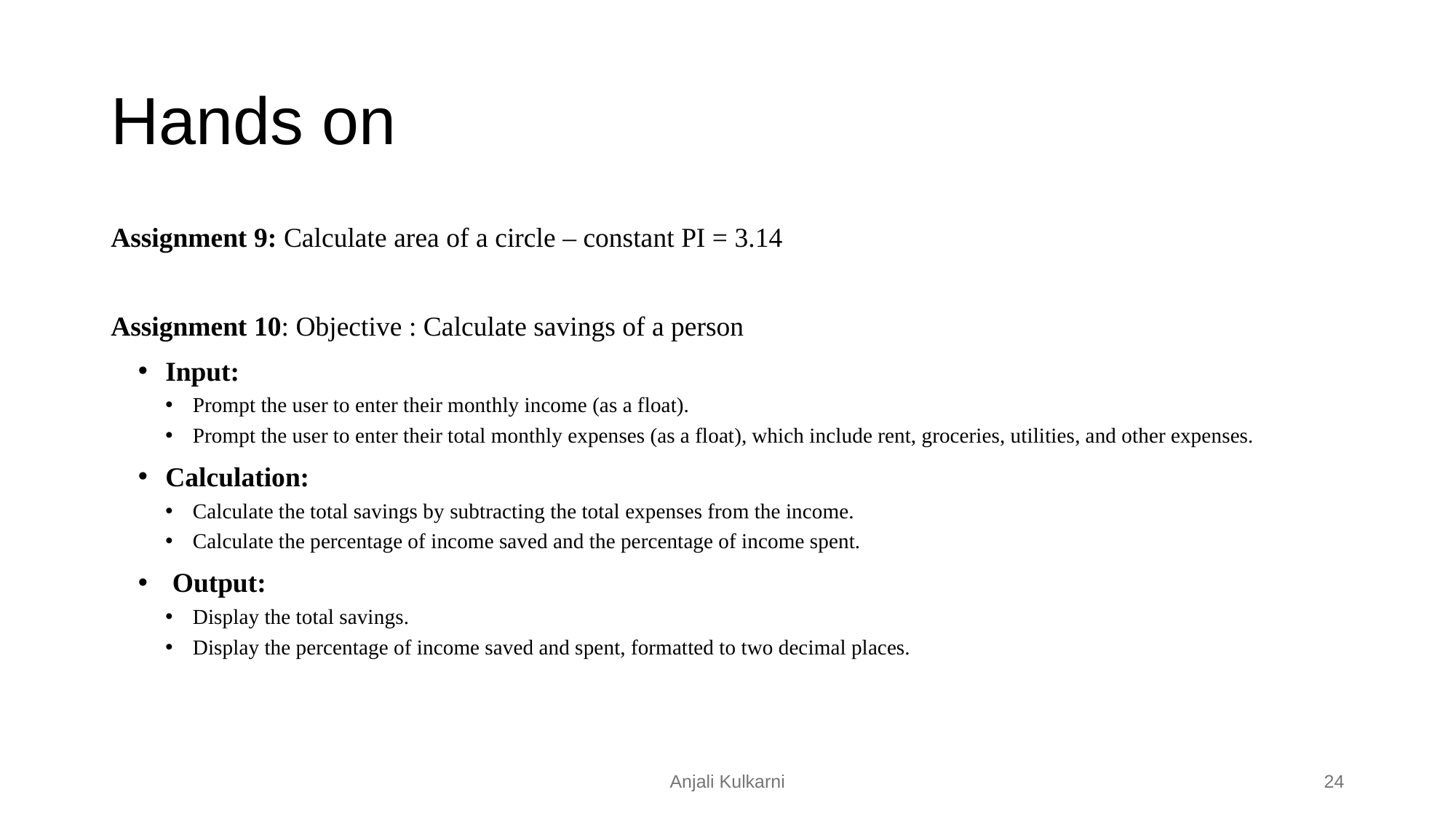

# Hands on
Assignment 9: Calculate area of a circle – constant PI = 3.14

Assignment 10: Objective : Calculate savings of a person
Input:
Prompt the user to enter their monthly income (as a float).
Prompt the user to enter their total monthly expenses (as a float), which include rent, groceries, utilities, and other expenses.
Calculation:
Calculate the total savings by subtracting the total expenses from the income.
Calculate the percentage of income saved and the percentage of income spent.
Output:
Display the total savings.
Display the percentage of income saved and spent, formatted to two decimal places.

Anjali Kulkarni
24